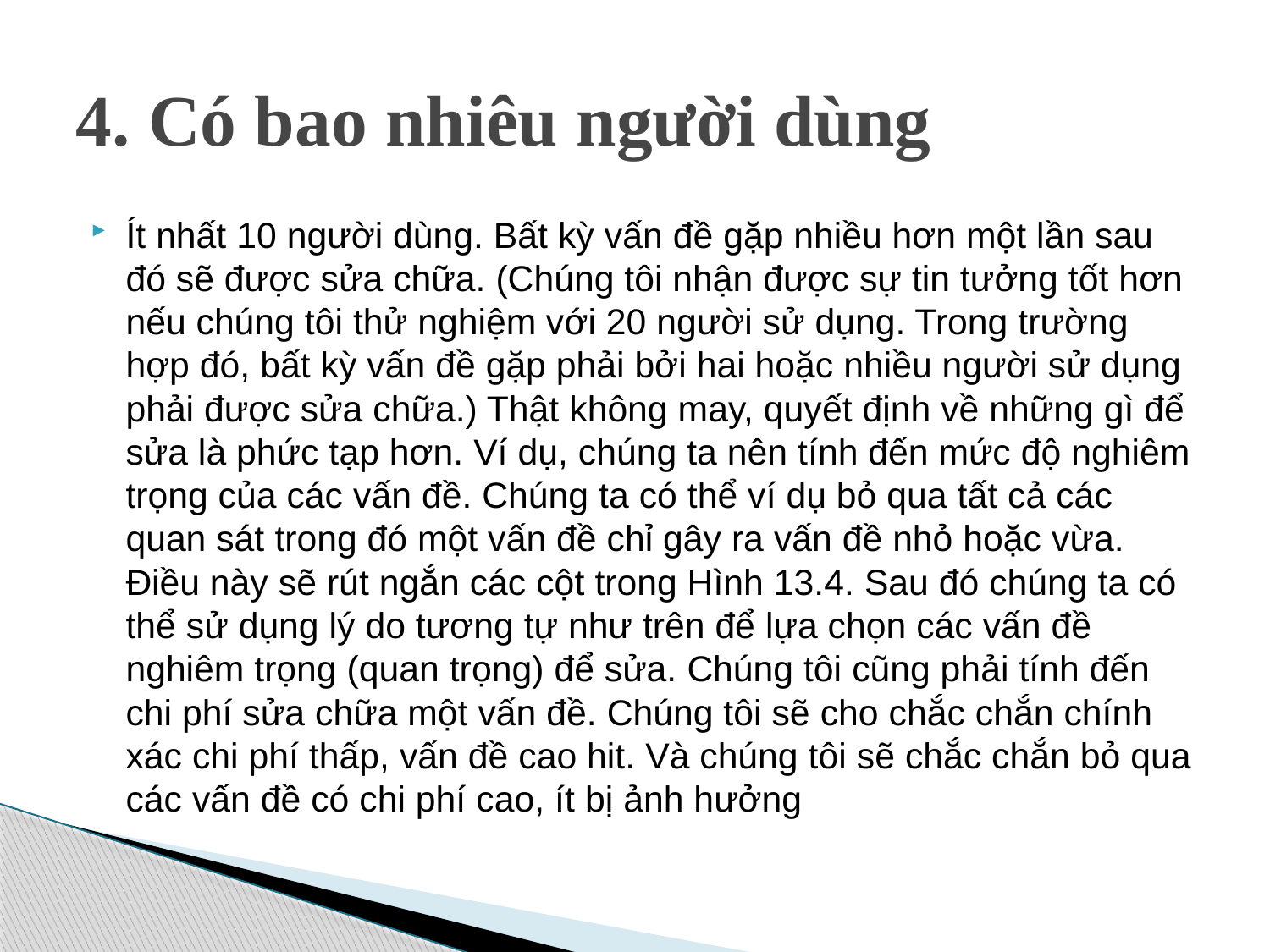

# 4. Có bao nhiêu người dùng
Ít nhất 10 người dùng. Bất kỳ vấn đề gặp nhiều hơn một lần sau đó sẽ được sửa chữa. (Chúng tôi nhận được sự tin tưởng tốt hơn nếu chúng tôi thử nghiệm với 20 người sử dụng. Trong trường hợp đó, bất kỳ vấn đề gặp phải bởi hai hoặc nhiều người sử dụng phải được sửa chữa.) Thật không may, quyết định về những gì để sửa là phức tạp hơn. Ví dụ, chúng ta nên tính đến mức độ nghiêm trọng của các vấn đề. Chúng ta có thể ví dụ bỏ qua tất cả các quan sát trong đó một vấn đề chỉ gây ra vấn đề nhỏ hoặc vừa. Điều này sẽ rút ngắn các cột trong Hình 13.4. Sau đó chúng ta có thể sử dụng lý do tương tự như trên để lựa chọn các vấn đề nghiêm trọng (quan trọng) để sửa. Chúng tôi cũng phải tính đến chi phí sửa chữa một vấn đề. Chúng tôi sẽ cho chắc chắn chính xác chi phí thấp, vấn đề cao hit. Và chúng tôi sẽ chắc chắn bỏ qua các vấn đề có chi phí cao, ít bị ảnh hưởng